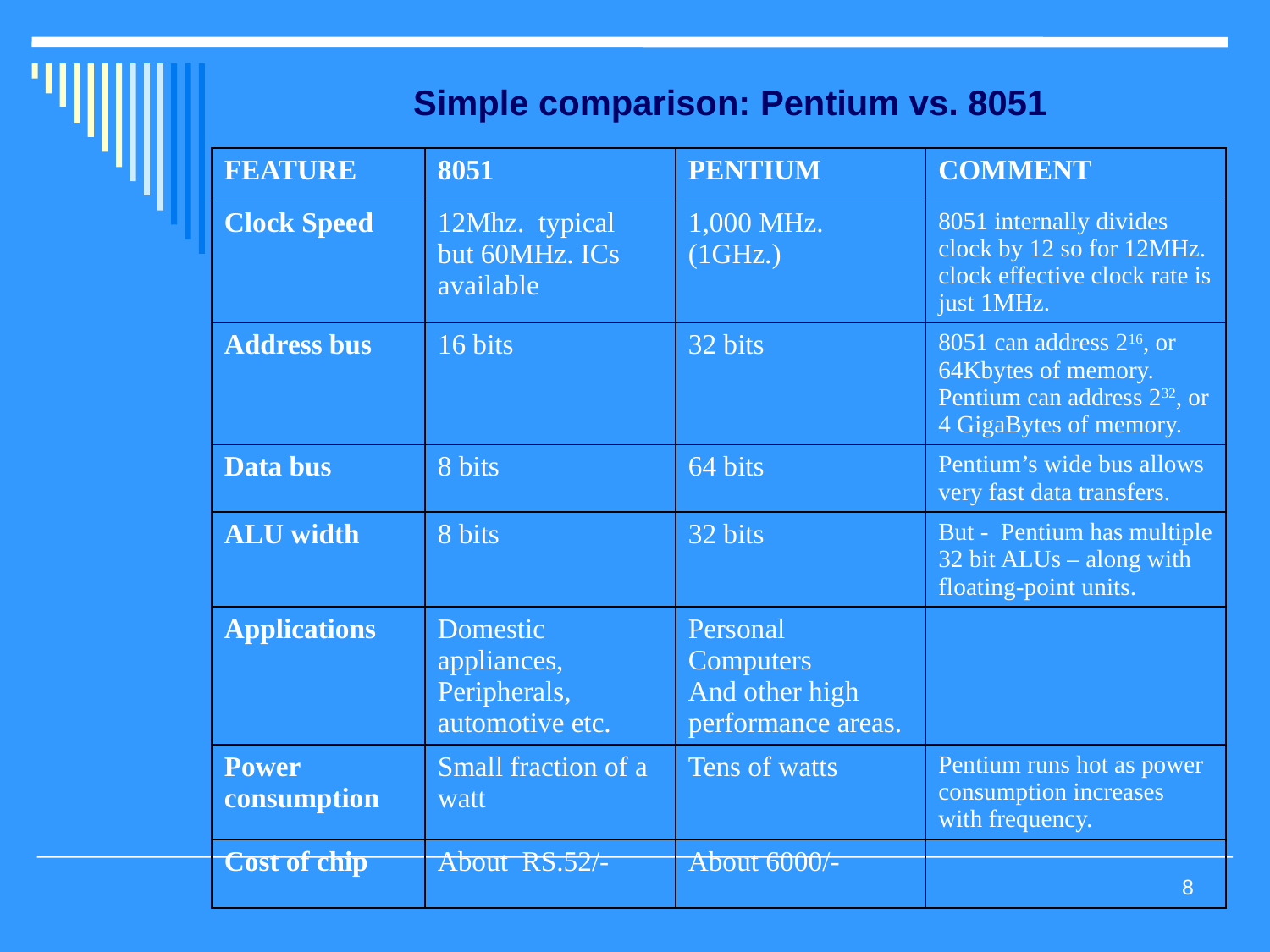

Simple comparison: Pentium vs. 8051
| FEATURE | 8051 | PENTIUM | COMMENT |
| --- | --- | --- | --- |
| Clock Speed | 12Mhz. typical but 60MHz. ICs available | 1,000 MHz. (1GHz.) | 8051 internally divides clock by 12 so for 12MHz. clock effective clock rate is just 1MHz. |
| Address bus | 16 bits | 32 bits | 8051 can address 216, or 64Kbytes of memory. Pentium can address 232, or 4 GigaBytes of memory. |
| Data bus | 8 bits | 64 bits | Pentium’s wide bus allows very fast data transfers. |
| ALU width | 8 bits | 32 bits | But - Pentium has multiple 32 bit ALUs – along with floating-point units. |
| Applications | Domestic appliances, Peripherals, automotive etc. | Personal Computers And other high performance areas. |  |
| Power consumption | Small fraction of a watt | Tens of watts | Pentium runs hot as power consumption increases with frequency. |
| Cost of chip | About RS.52/- | About 6000/- |  |
8